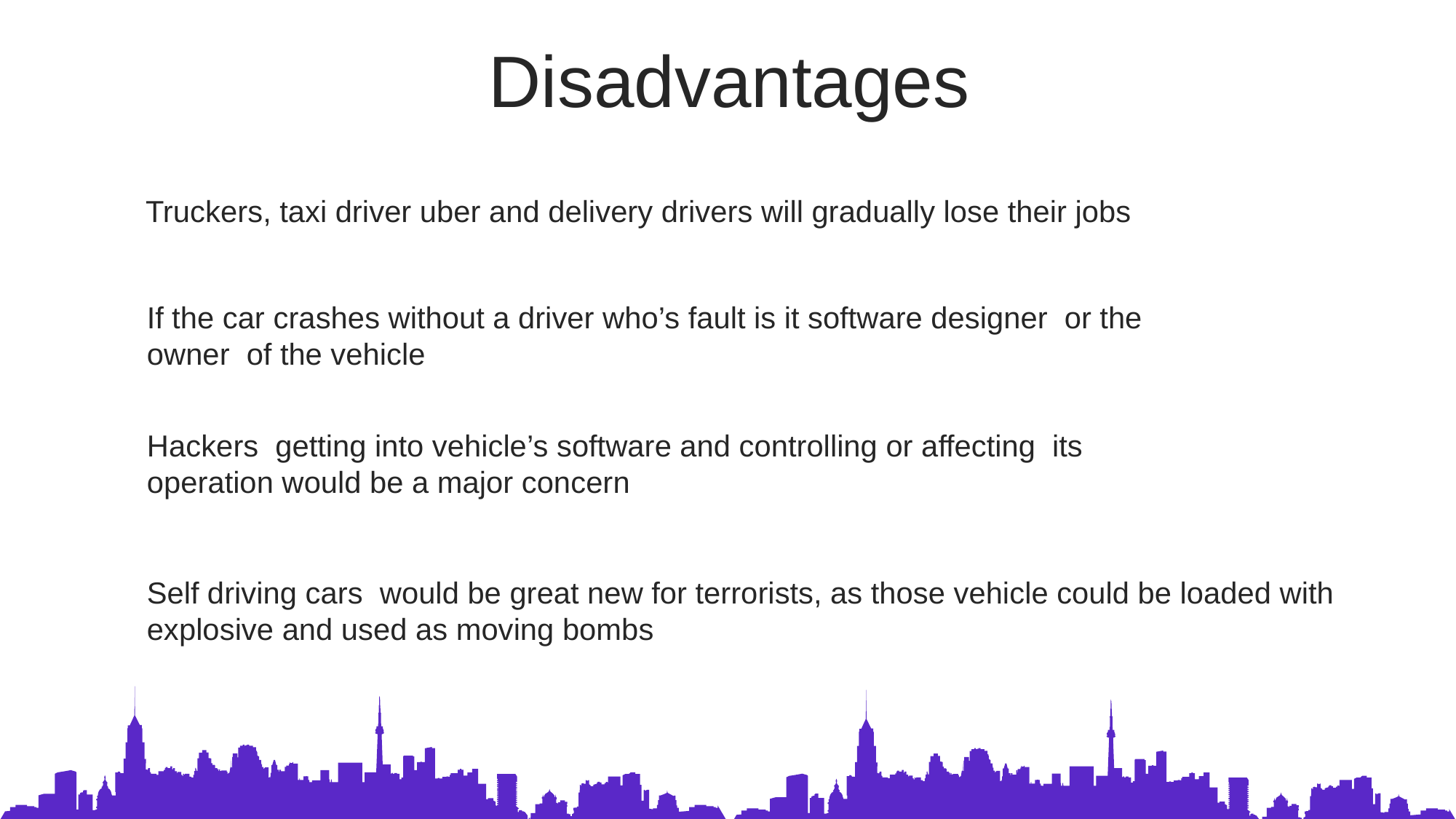

Disadvantages
Truckers, taxi driver uber and delivery drivers will gradually lose their jobs
If the car crashes without a driver who’s fault is it software designer  or the owner  of the vehicle
Hackers  getting into vehicle’s software and controlling or affecting  its operation would be a major concern
Self driving cars  would be great new for terrorists, as those vehicle could be loaded with explosive and used as moving bombs